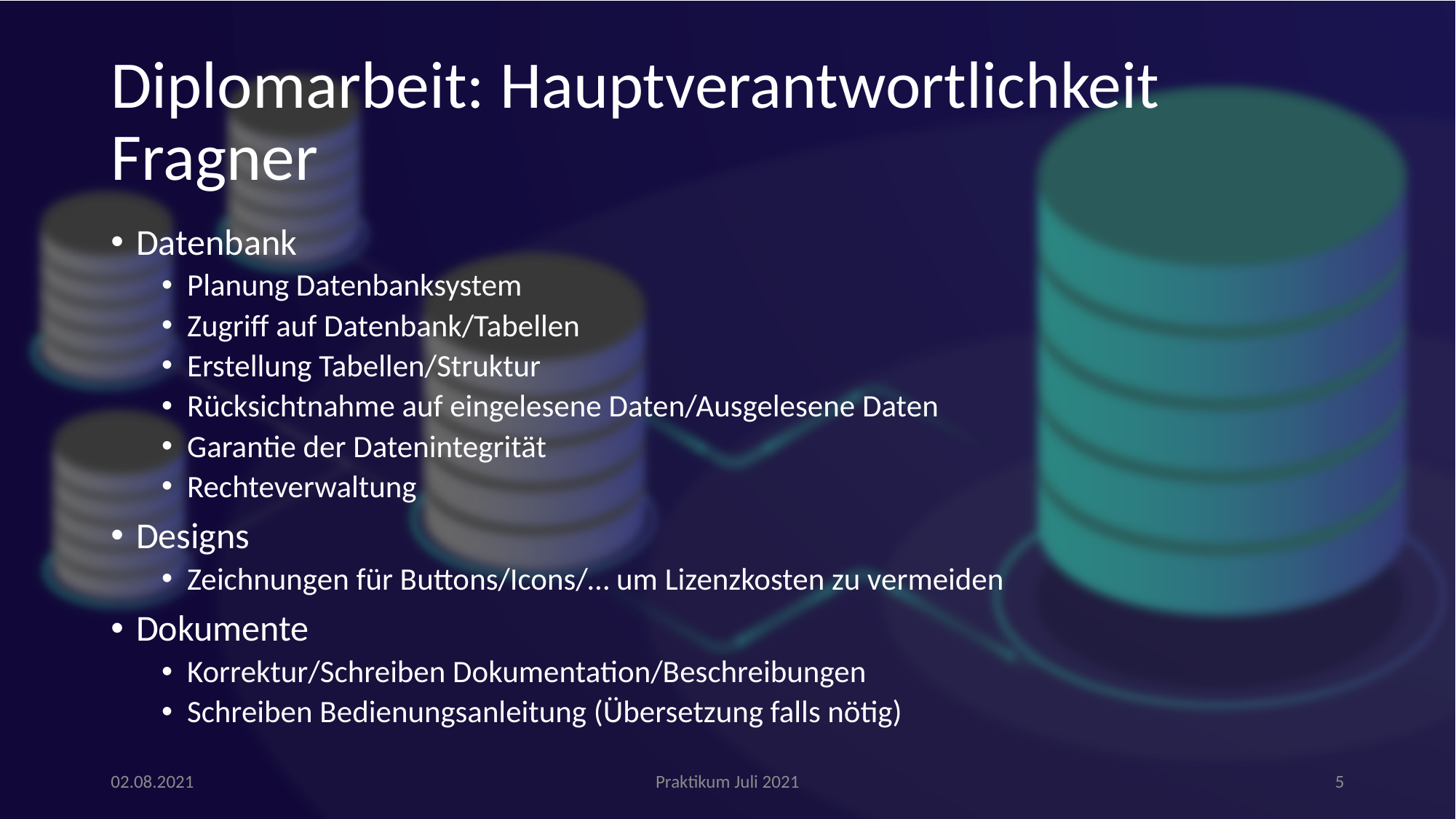

# Diplomarbeit: Hauptverantwortlichkeit Fragner
Datenbank
Planung Datenbanksystem
Zugriff auf Datenbank/Tabellen
Erstellung Tabellen/Struktur
Rücksichtnahme auf eingelesene Daten/Ausgelesene Daten
Garantie der Datenintegrität
Rechteverwaltung
Designs
Zeichnungen für Buttons/Icons/… um Lizenzkosten zu vermeiden
Dokumente
Korrektur/Schreiben Dokumentation/Beschreibungen
Schreiben Bedienungsanleitung (Übersetzung falls nötig)
02.08.2021
Praktikum Juli 2021
5